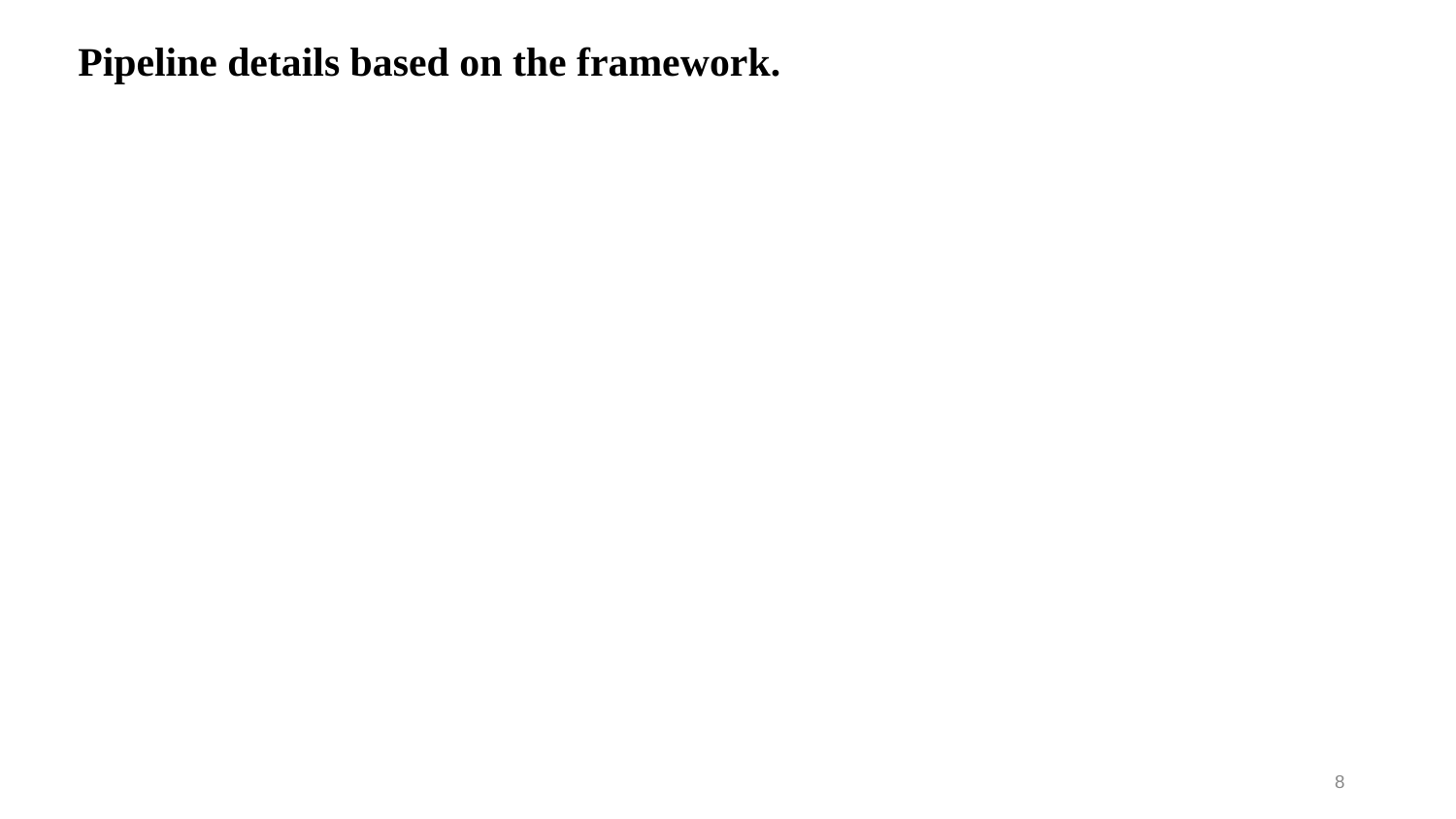

Pipeline details based on the framework.
8